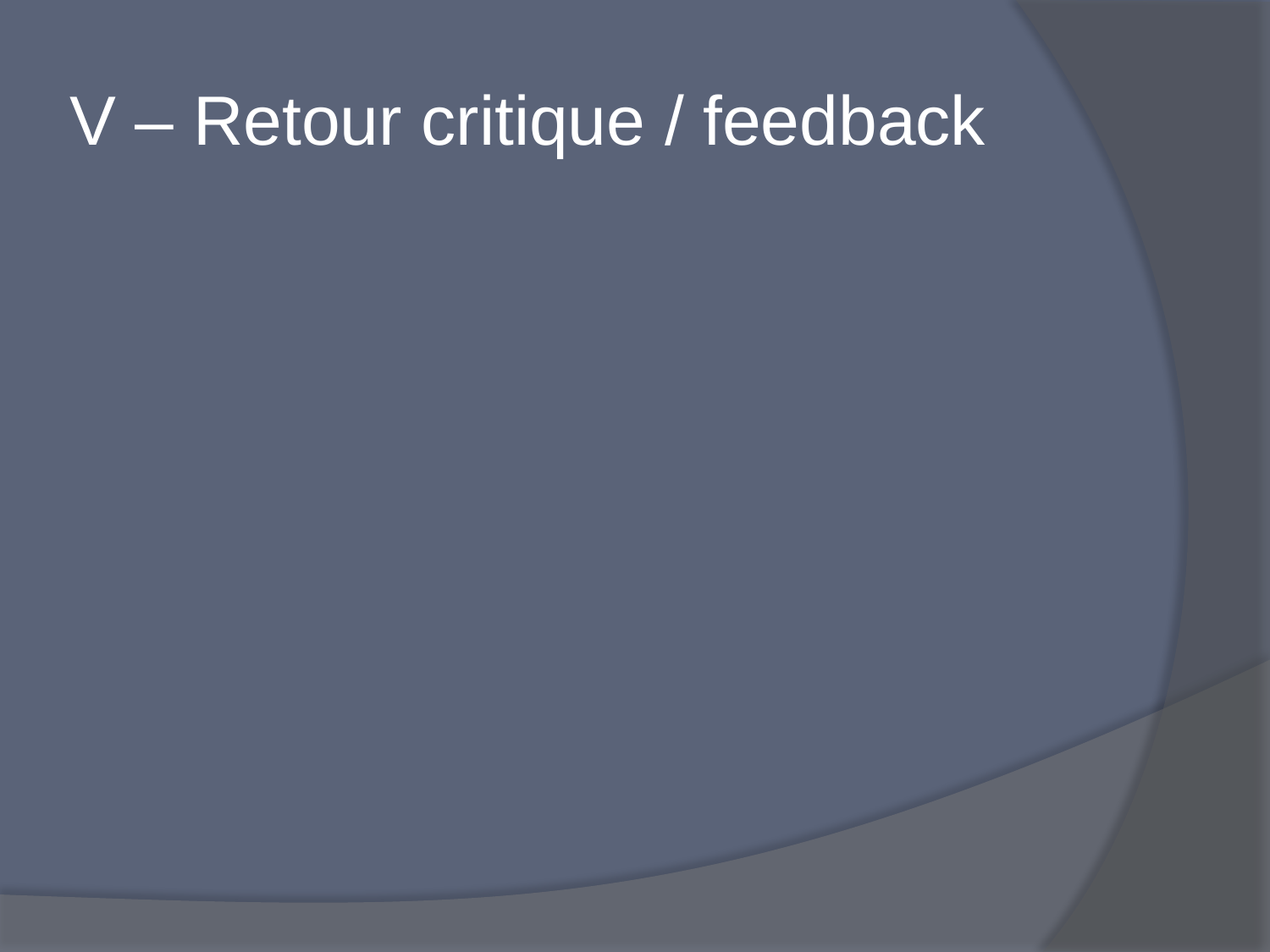

# V – Retour critique / feedback